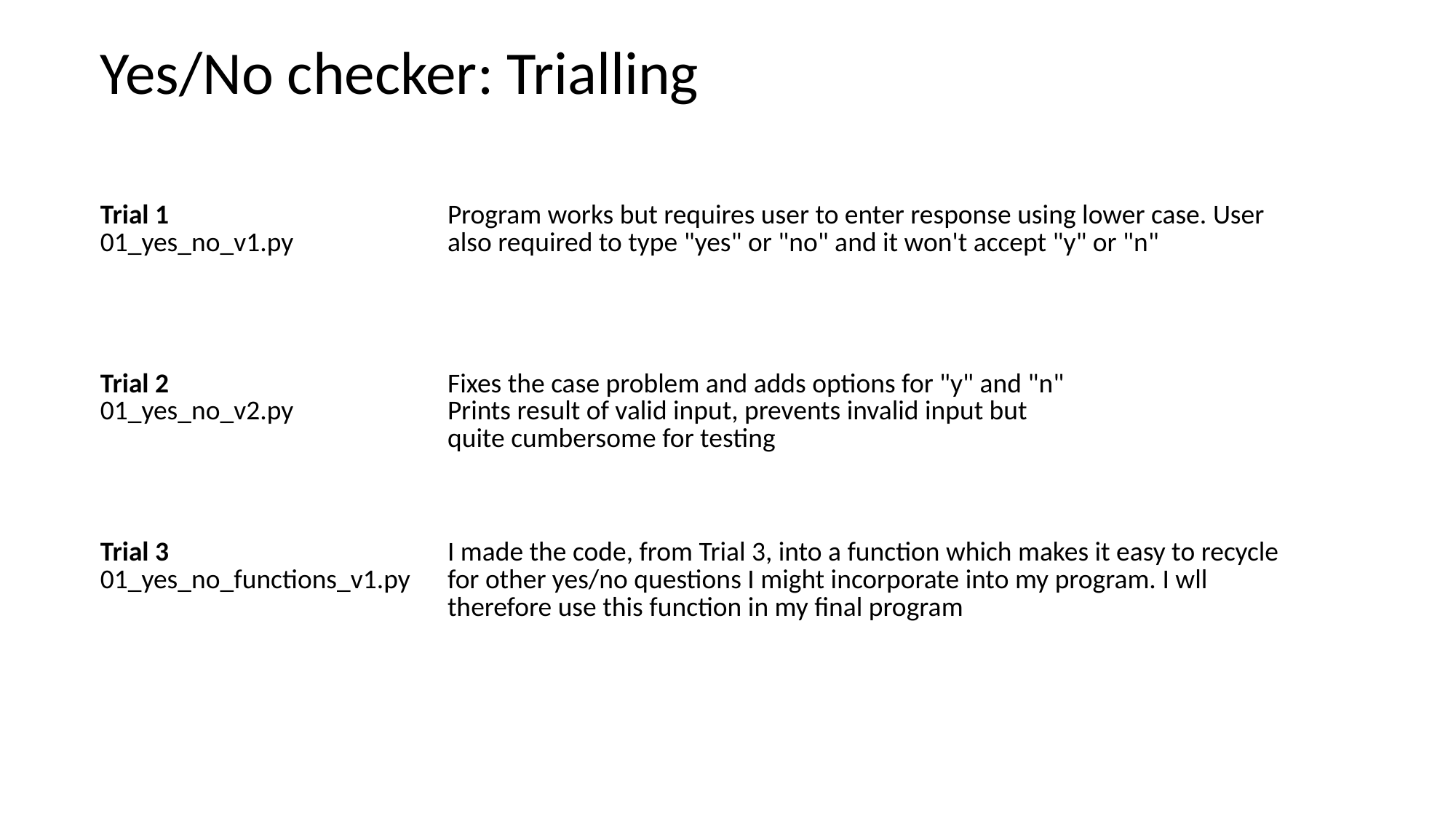

# Yes/No checker: Trialling
| Trial 1 01\_yes\_no\_v1.py | Program works but requires user to enter response using lower case. User also required to type "yes" or "no" and it won't accept "y" or "n" |
| --- | --- |
| Trial 2 01\_yes\_no\_v2.py | Fixes the case problem and adds options for "y" and "n" Prints result of valid input, prevents invalid input but quite cumbersome for testing |
| Trial 3 01\_yes\_no\_functions\_v1.py | I made the code, from Trial 3, into a function which makes it easy to recycle for other yes/no questions I might incorporate into my program. I wll therefore use this function in my final program |